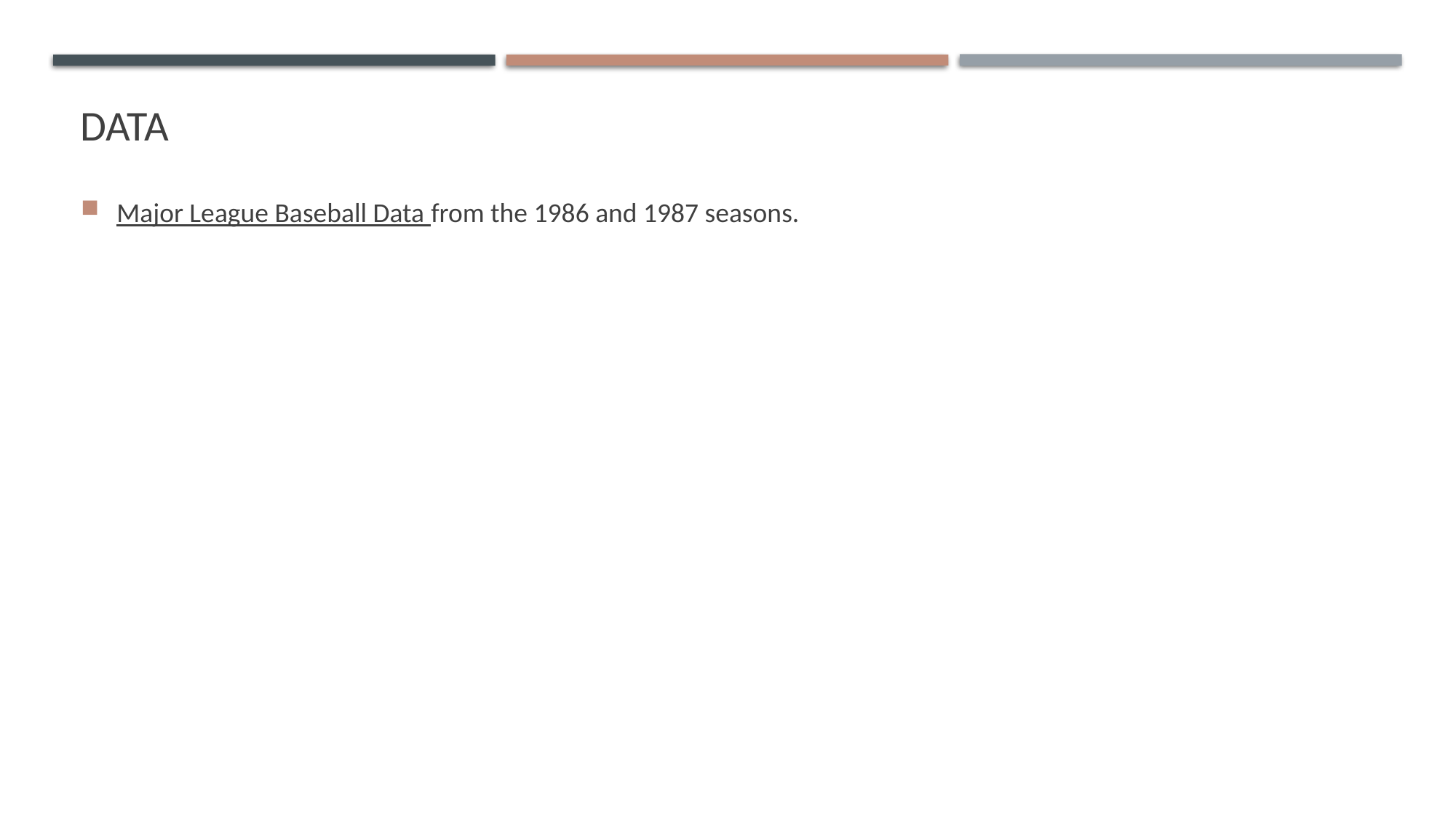

# data
Major League Baseball Data from the 1986 and 1987 seasons.